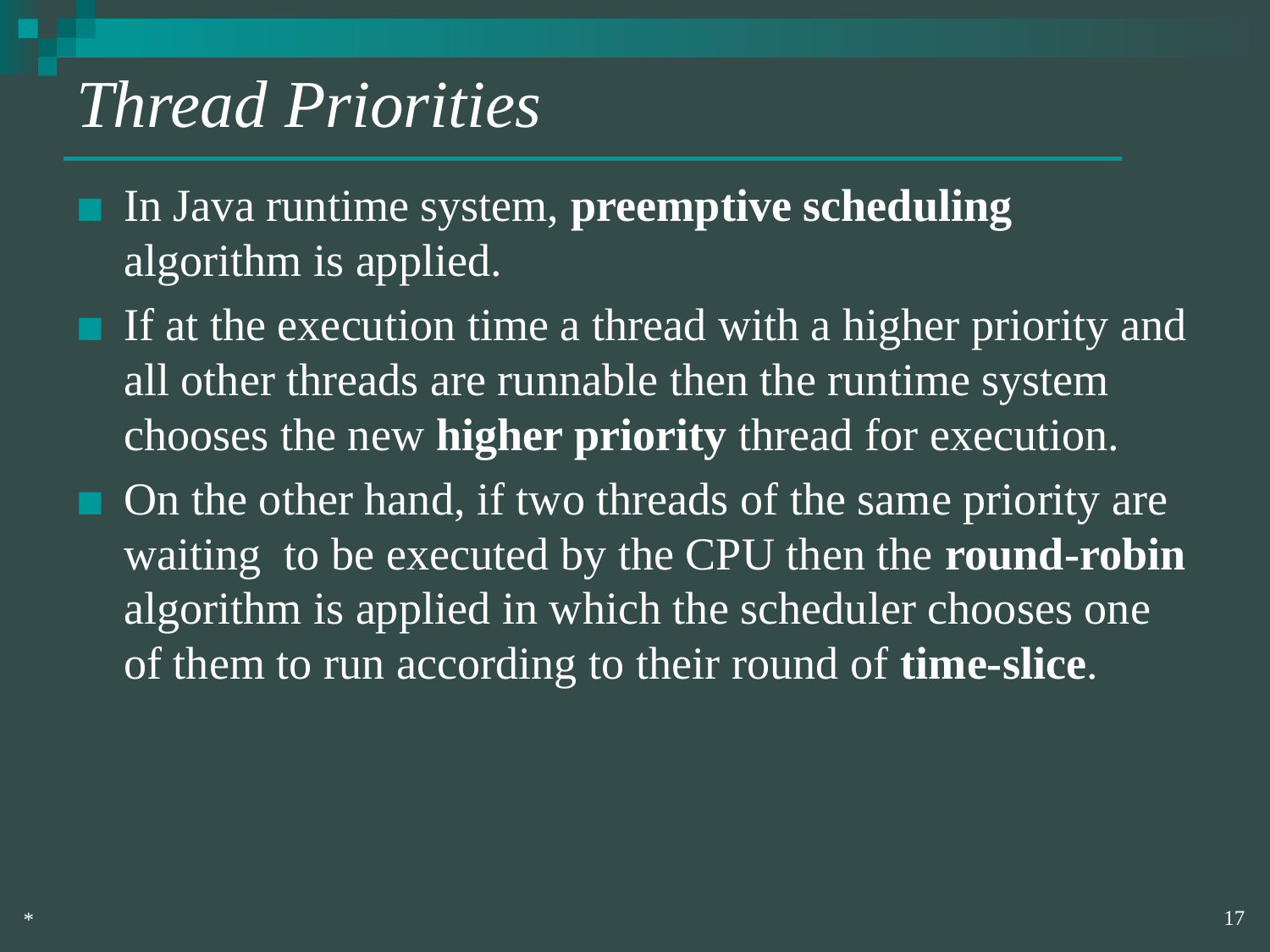

# Thread Priorities
In Java runtime system, preemptive scheduling algorithm is applied.
If at the execution time a thread with a higher priority and all other threads are runnable then the runtime system chooses the new higher priority thread for execution.
On the other hand, if two threads of the same priority are waiting  to be executed by the CPU then the round-robin algorithm is applied in which the scheduler chooses one of them to run according to their round of time-slice.
17